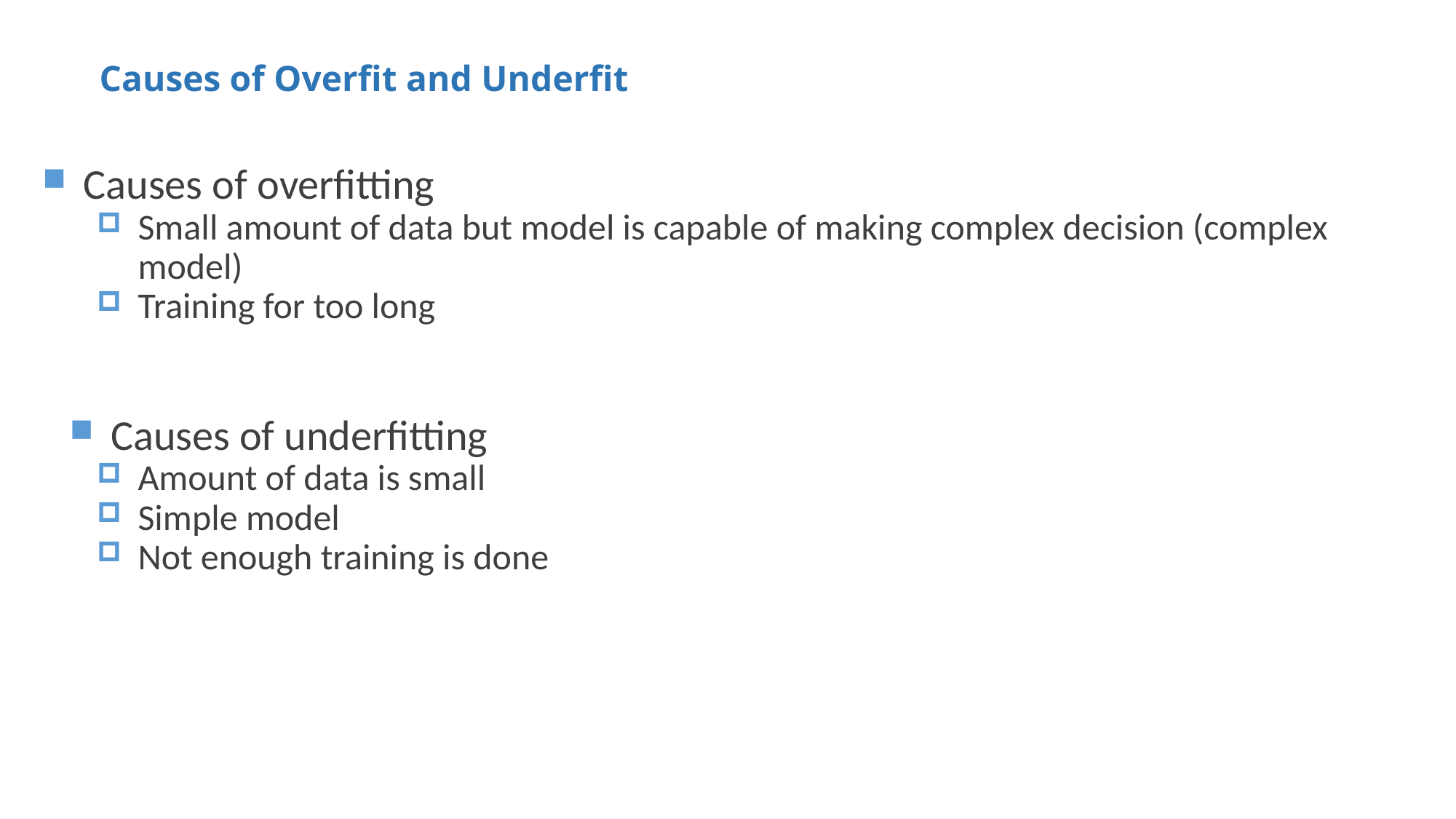

# Causes of Overfit and Underfit

Causes of overfitting
Small amount of data but model is capable of making complex decision (complex model)
Training for too long

Causes of underfitting
Amount of data is small
Simple model
Not enough training is done